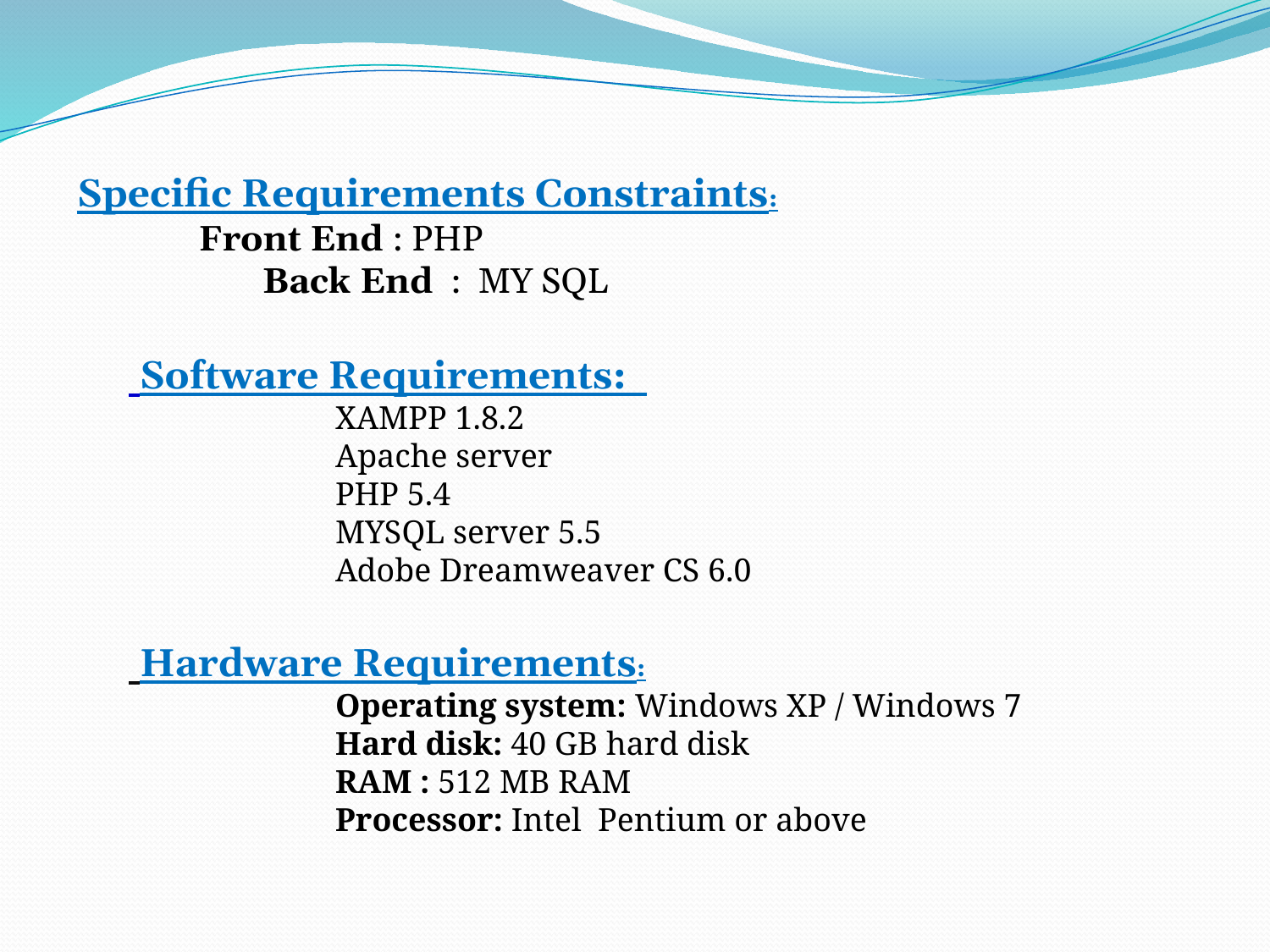

Specific Requirements Constraints:
	 Front End : PHP
               Back End  :  MY SQL

 Software Requirements:
                         XAMPP 1.8.2
                         Apache server
                         PHP 5.4
                         MYSQL server 5.5
                         Adobe Dreamweaver CS 6.0

 Hardware Requirements:
                         Operating system: Windows XP / Windows 7
                         Hard disk: 40 GB hard disk
                         RAM : 512 MB RAM
                         Processor: Intel  Pentium or above